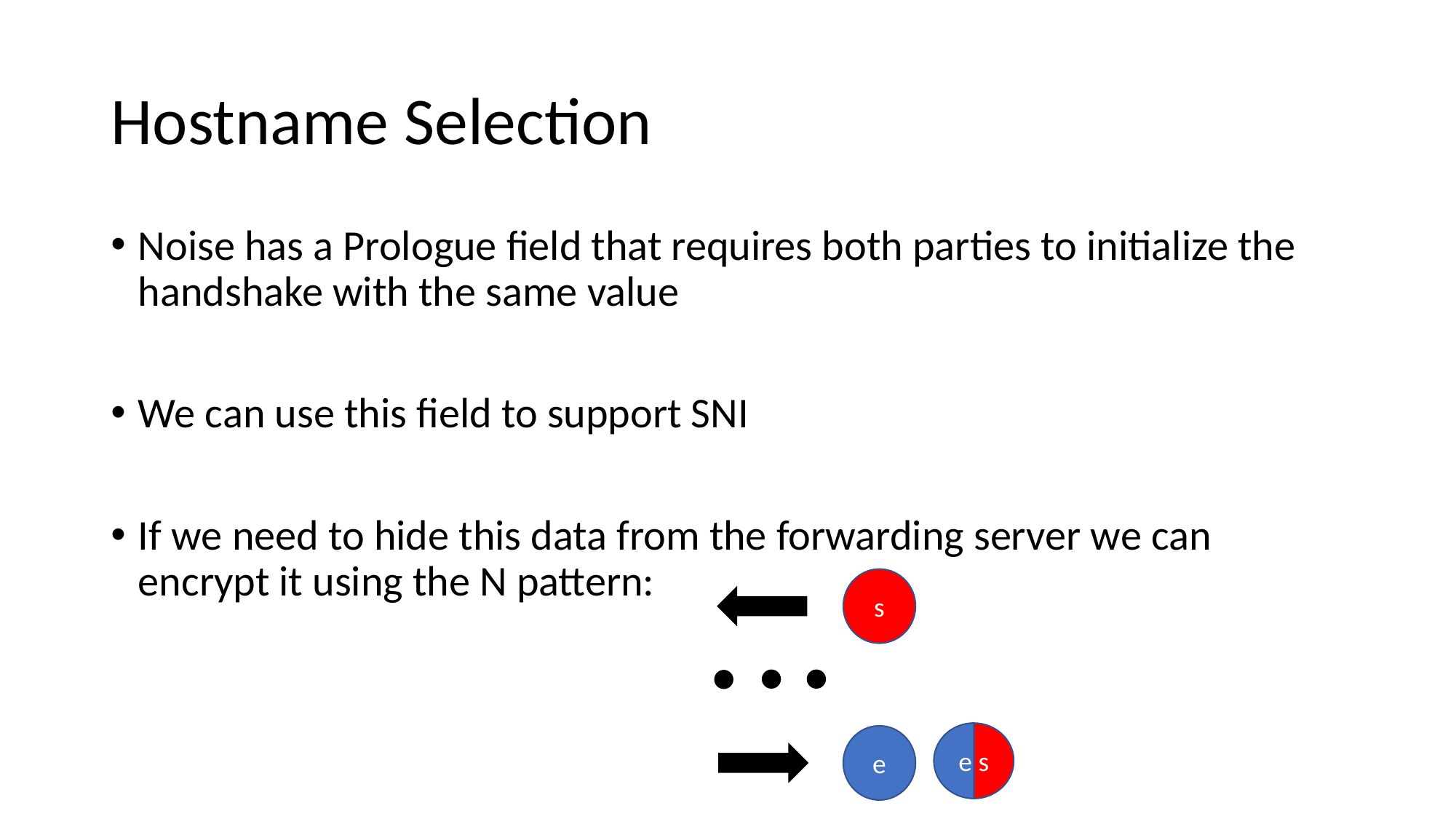

# Hostname Selection
Noise has a Prologue field that requires both parties to initialize the handshake with the same value

We can use this field to support SNI

If we need to hide this data from the forwarding server we can encrypt it using the N pattern:
s

e s
e